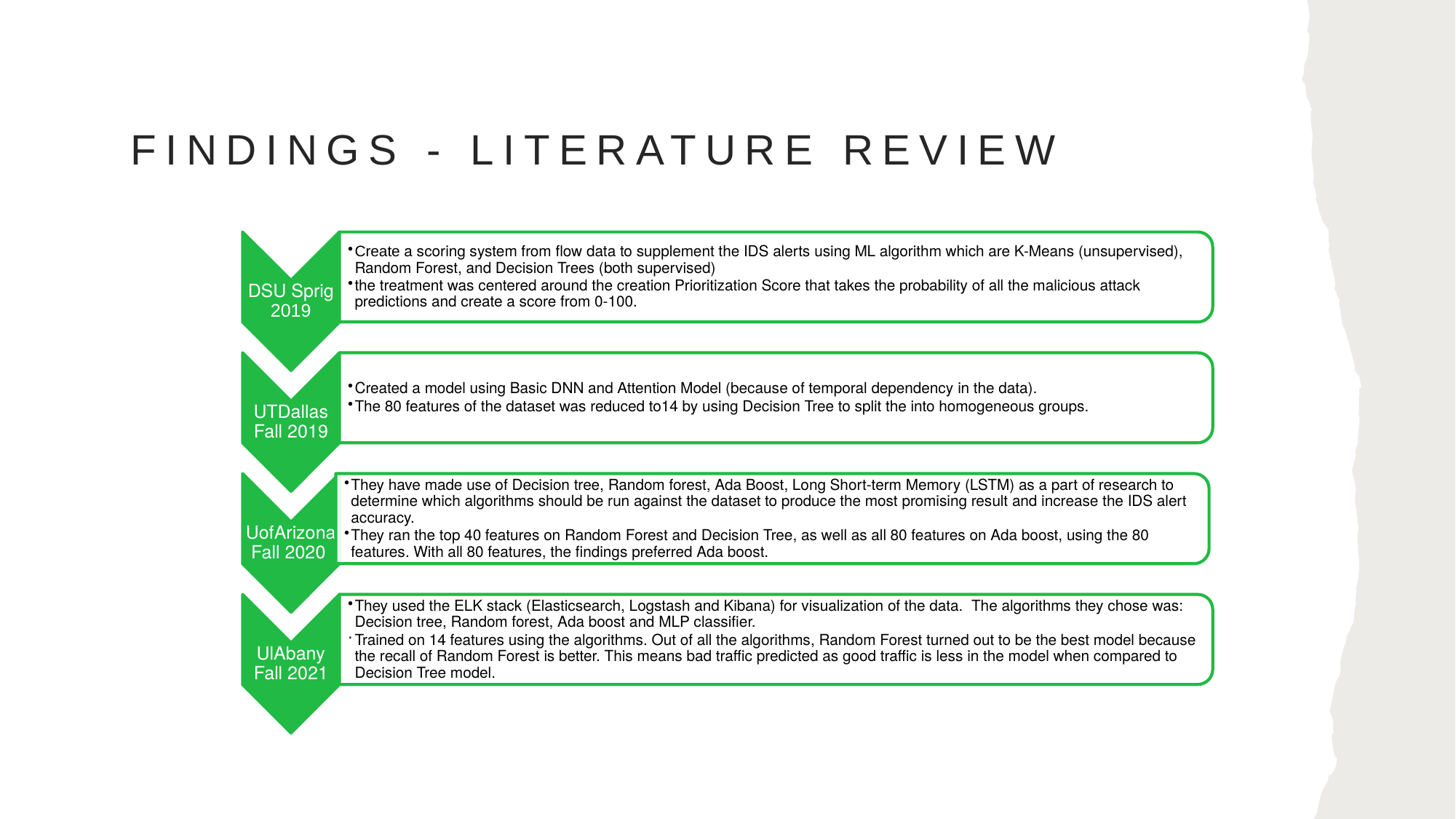

# Findings - Literature review

DSU Sprig 2019

Create a scoring system from flow data to supplement the IDS alerts using ML algorithm which are K-Means (unsupervised), Random Forest, and Decision Trees (both supervised)
the treatment was centered around the creation Prioritization Score that takes the probability of all the malicious attack predictions and create a score from 0-100.

UTDallas Fall 2019

Created a model using Basic DNN and Attention Model (because of temporal dependency in the data).
The 80 features of the dataset was reduced to14 by using Decision Tree to split the into homogeneous groups.

UofArizona Fall 2020

They have made use of Decision tree, Random forest, Ada Boost, Long Short-term Memory (LSTM) as a part of research to determine which algorithms should be run against the dataset to produce the most promising result and increase the IDS alert accuracy.
They ran the top 40 features on Random Forest and Decision Tree, as well as all 80 features on Ada boost, using the 80 features. With all 80 features, the findings preferred Ada boost.

UlAbany Fall 2021

They used the ELK stack (Elasticsearch, Logstash and Kibana) for visualization of the data.  The algorithms they chose was: Decision tree, Random forest, Ada boost and MLP classifier.
Trained on 14 features using the algorithms. Out of all the algorithms, Random Forest turned out to be the best model because the recall of Random Forest is better. This means bad traffic predicted as good traffic is less in the model when compared to Decision Tree model.